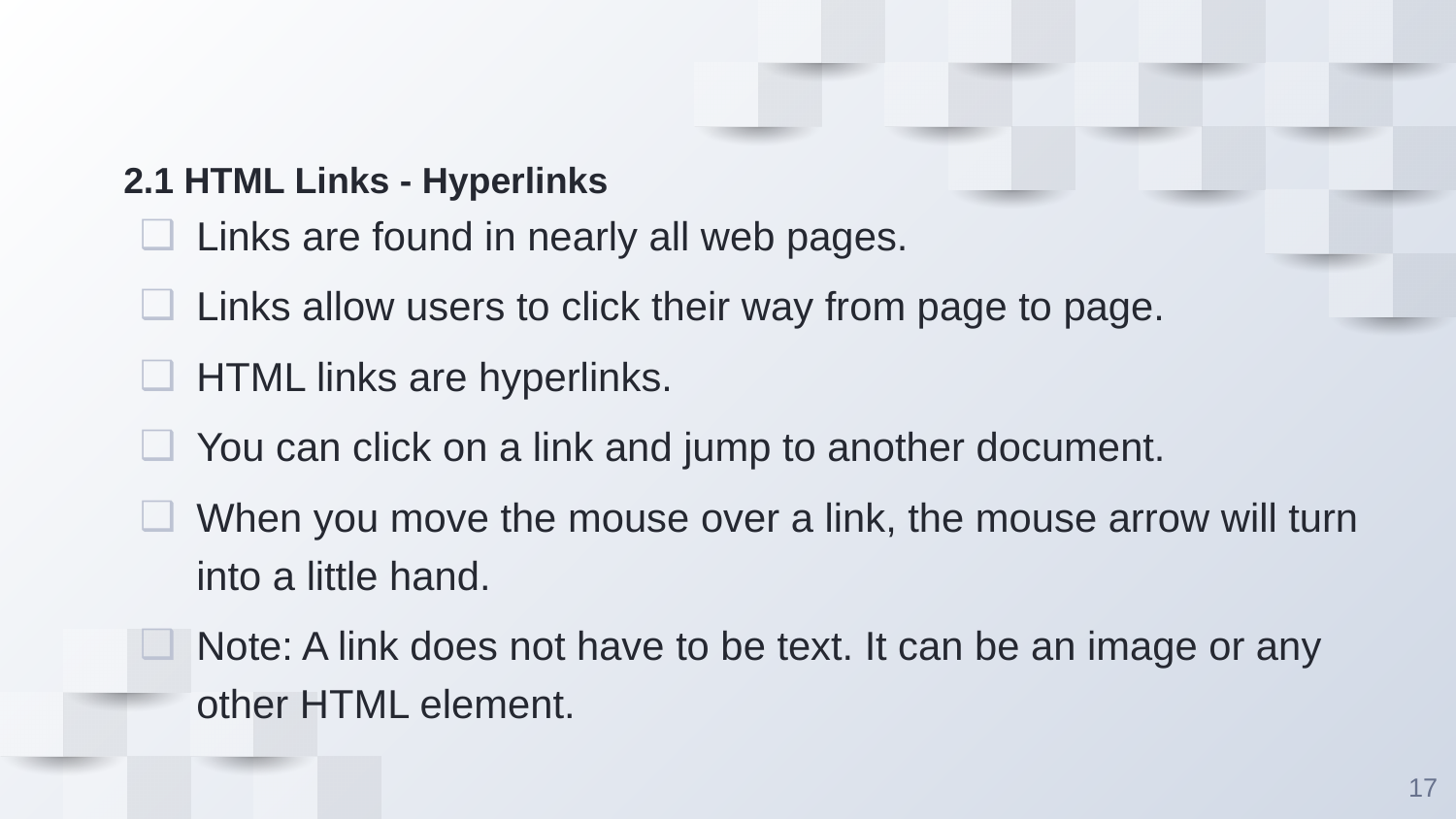

# 2.1 HTML Links - Hyperlinks
Links are found in nearly all web pages.
Links allow users to click their way from page to page.
HTML links are hyperlinks.
You can click on a link and jump to another document.
When you move the mouse over a link, the mouse arrow will turn into a little hand.
Note: A link does not have to be text. It can be an image or any other HTML element.

17